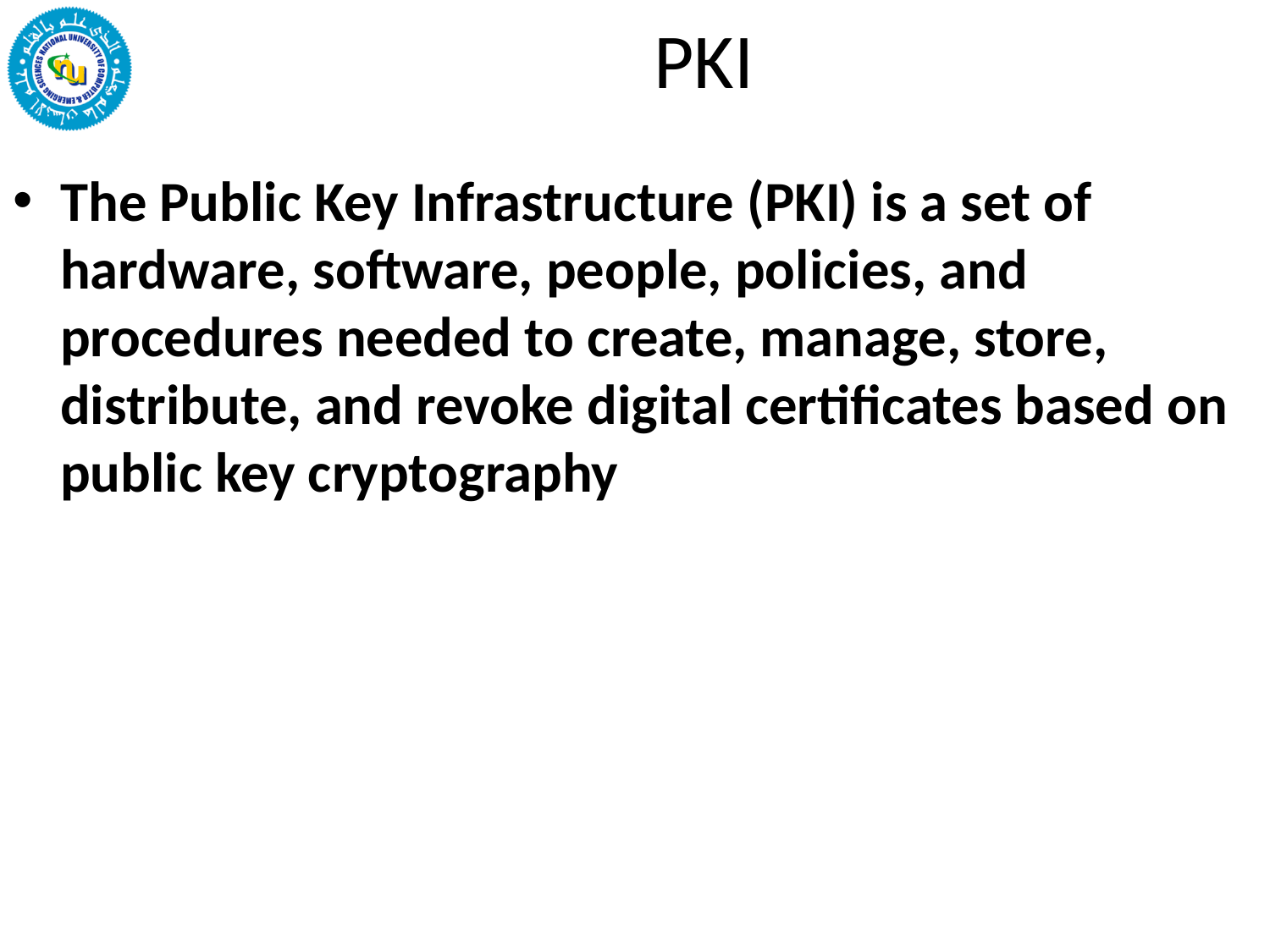

# PKI
The Public Key Infrastructure (PKI) is a set of hardware, software, people, policies, and procedures needed to create, manage, store, distribute, and revoke digital certificates based on public key cryptography